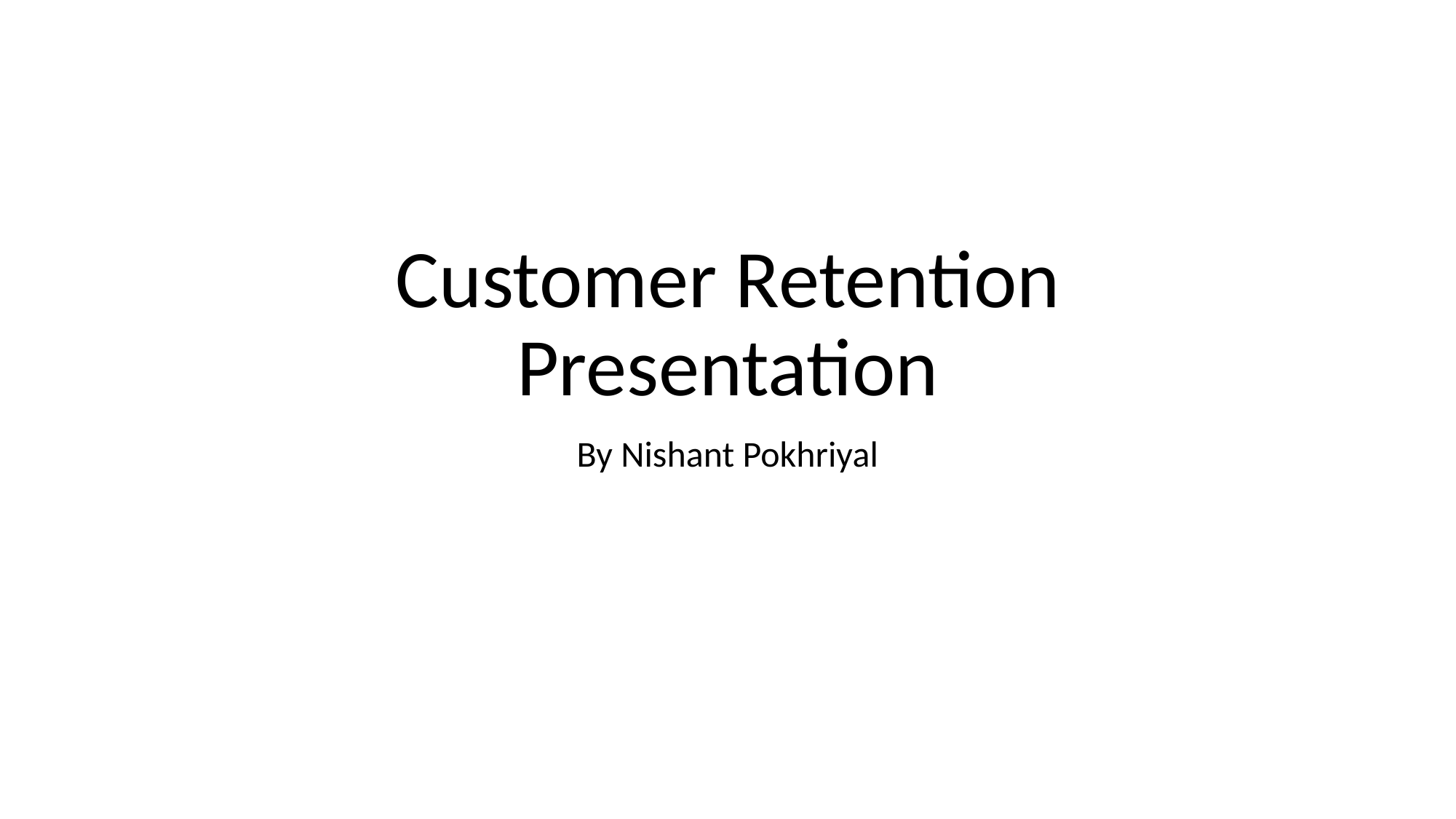

# Customer Retention Presentation
By Nishant Pokhriyal